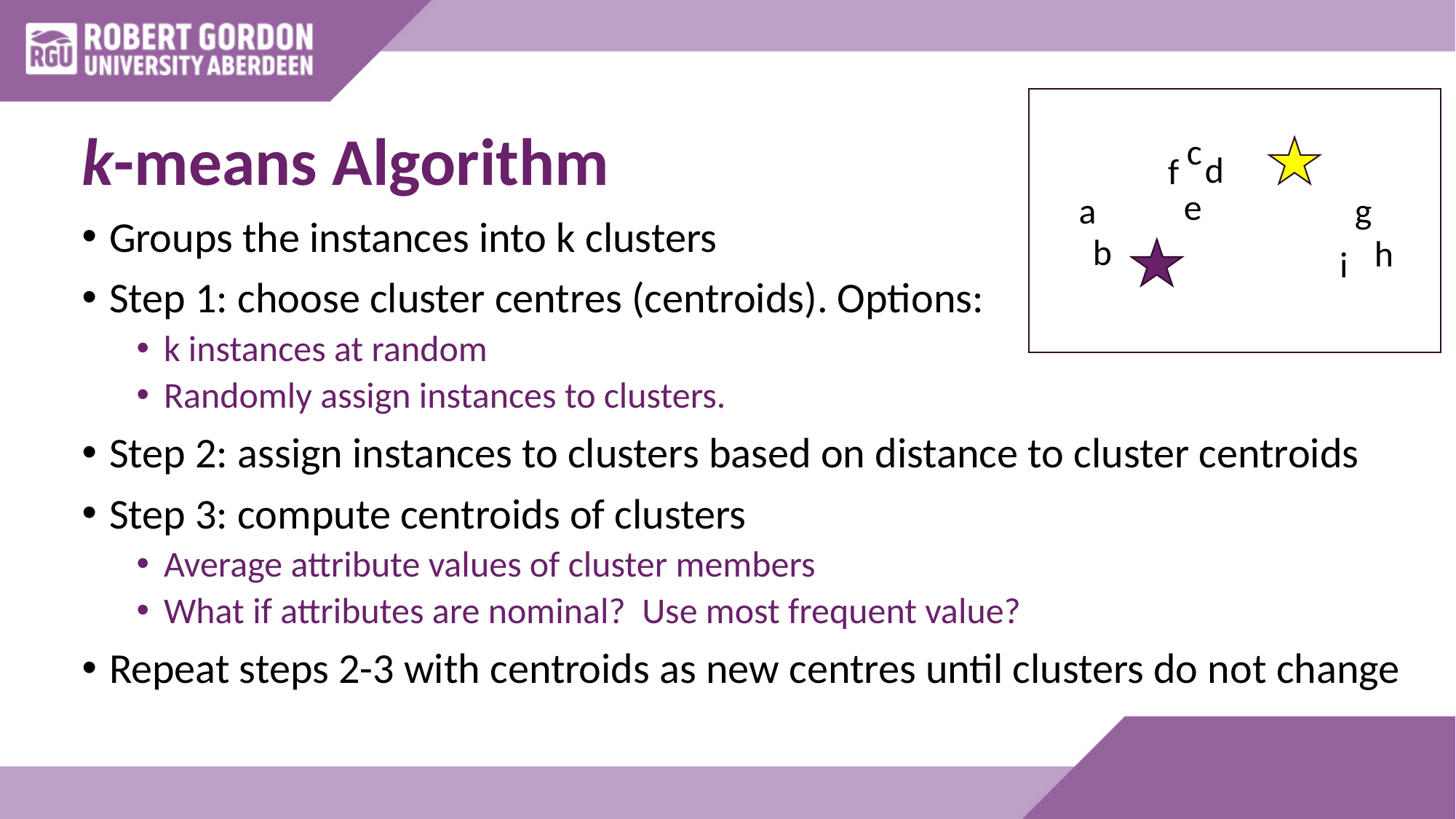

# k-means Algorithm
c

d
f
e
a
g
Groups the instances into k clusters
Step 1: choose cluster centres (centroids). Options:
k instances at random
Randomly assign instances to clusters.
Step 2: assign instances to clusters based on distance to cluster centroids
Step 3: compute centroids of clusters
Average attribute values of cluster members
What if attributes are nominal?  Use most frequent value?
Repeat steps 2-3 with centroids as new centres until clusters do not change

b
h
i